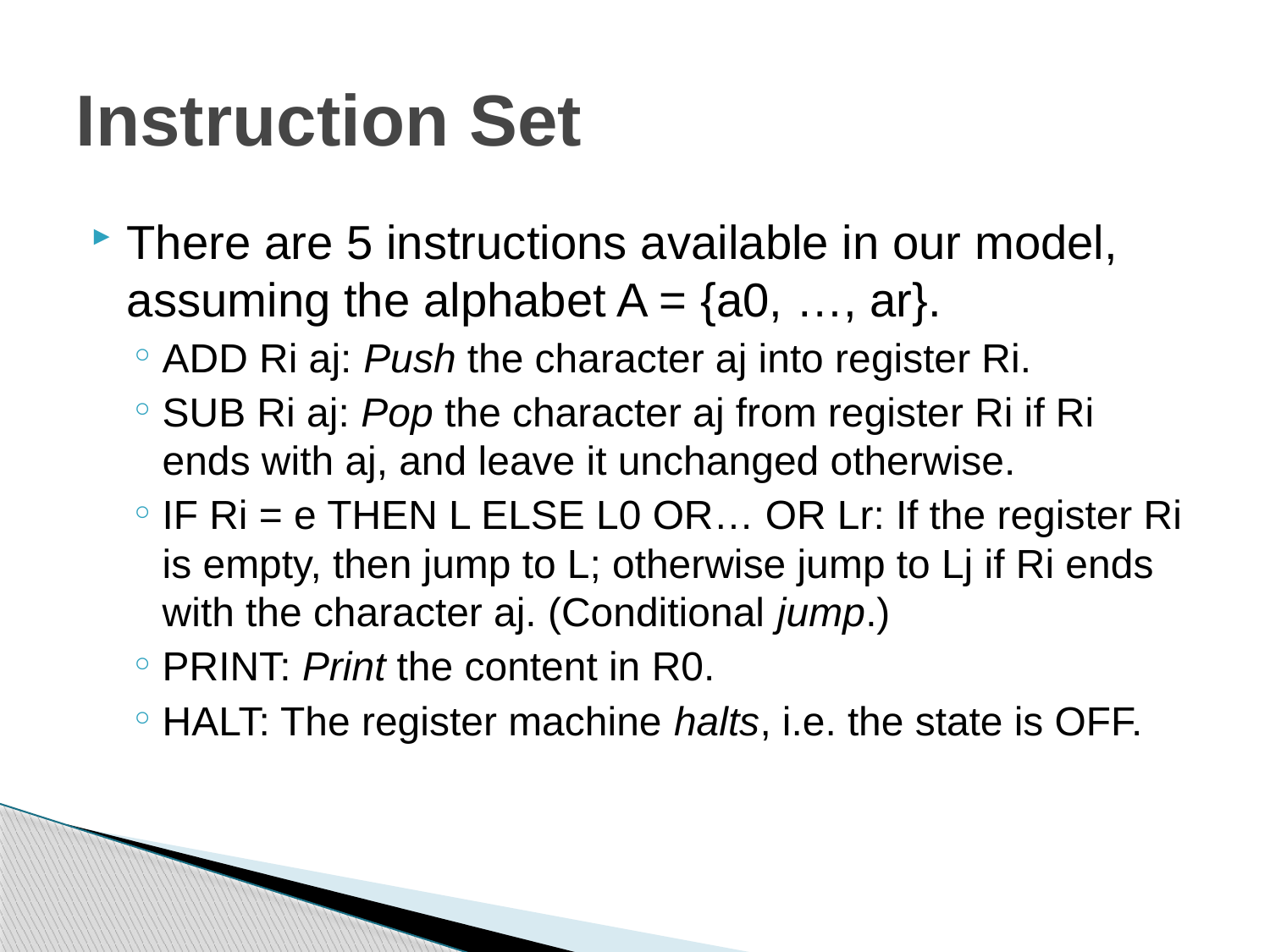

# Instruction Set
There are 5 instructions available in our model, assuming the alphabet A = {a0, …, ar}.
ADD Ri aj: Push the character aj into register Ri.
SUB Ri aj: Pop the character aj from register Ri if Ri ends with aj, and leave it unchanged otherwise.
IF Ri = e THEN L ELSE L0 OR… OR Lr: If the register Ri is empty, then jump to L; otherwise jump to Lj if Ri ends with the character aj. (Conditional jump.)
PRINT: Print the content in R0.
HALT: The register machine halts, i.e. the state is OFF.